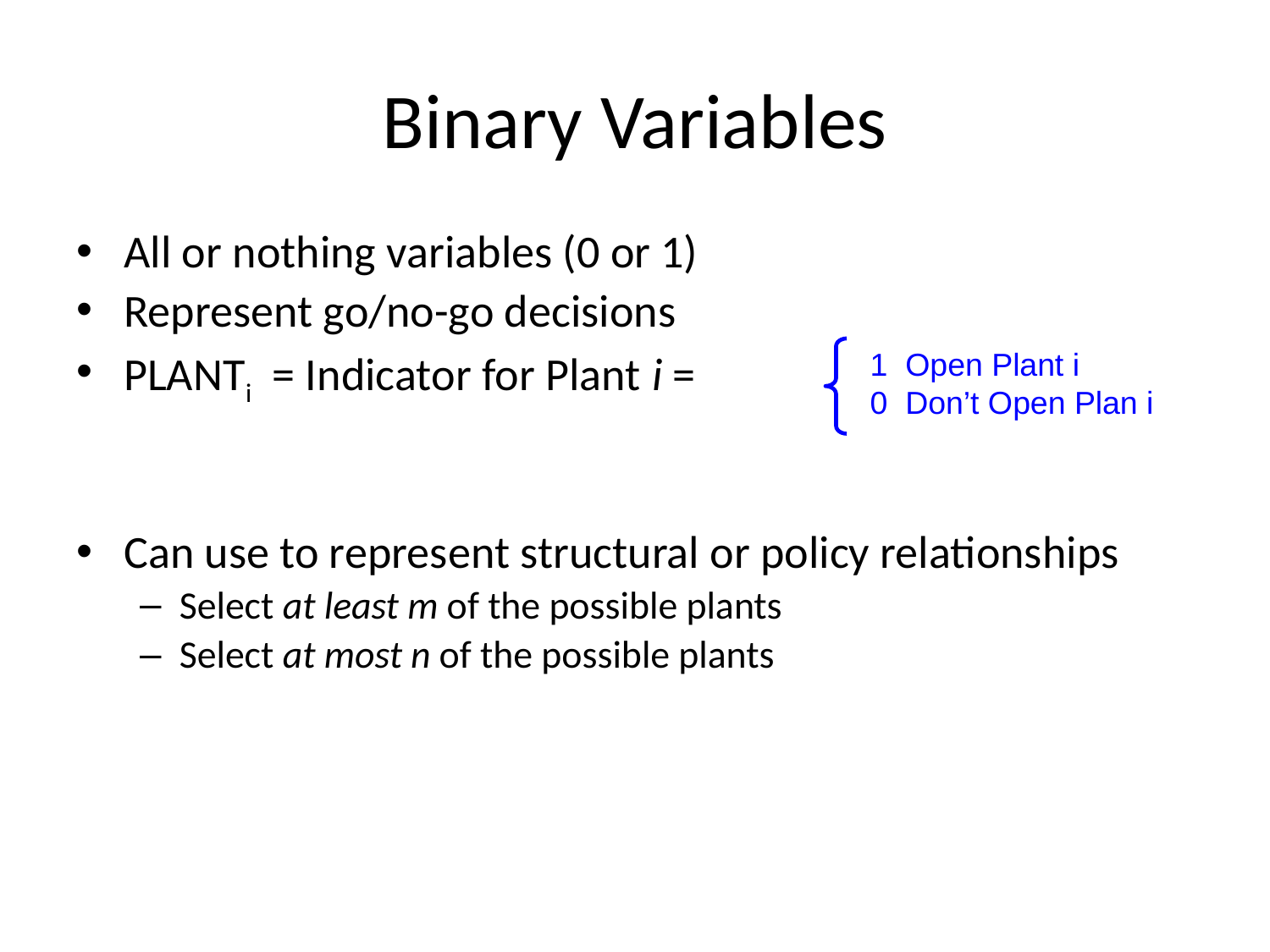

# Binary Variables
All or nothing variables (0 or 1)
Represent go/no-go decisions
PLANTi  = Indicator for Plant i =

Can use to represent structural or policy relationships
Select at least m of the possible plants
Select at most n of the possible plants

1  Open Plant i
0  Don’t Open Plan i